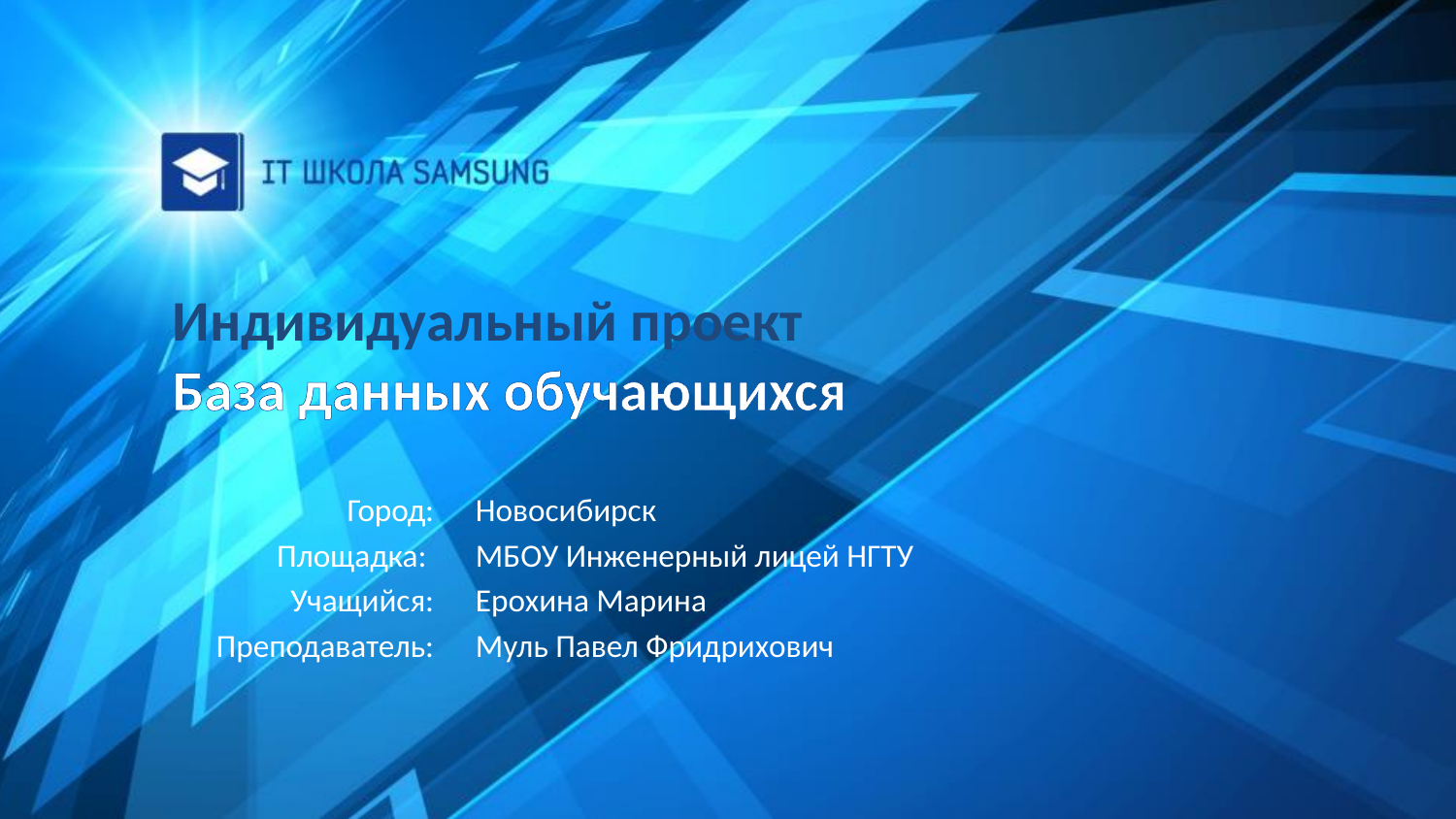

# Индивидуальный проект База данных обучающихся
Город:
Площадка:
Учащийся:
Преподаватель:
Новосибирск
МБОУ Инженерный лицей НГТУ
Ерохина Марина
Муль Павел Фридрихович